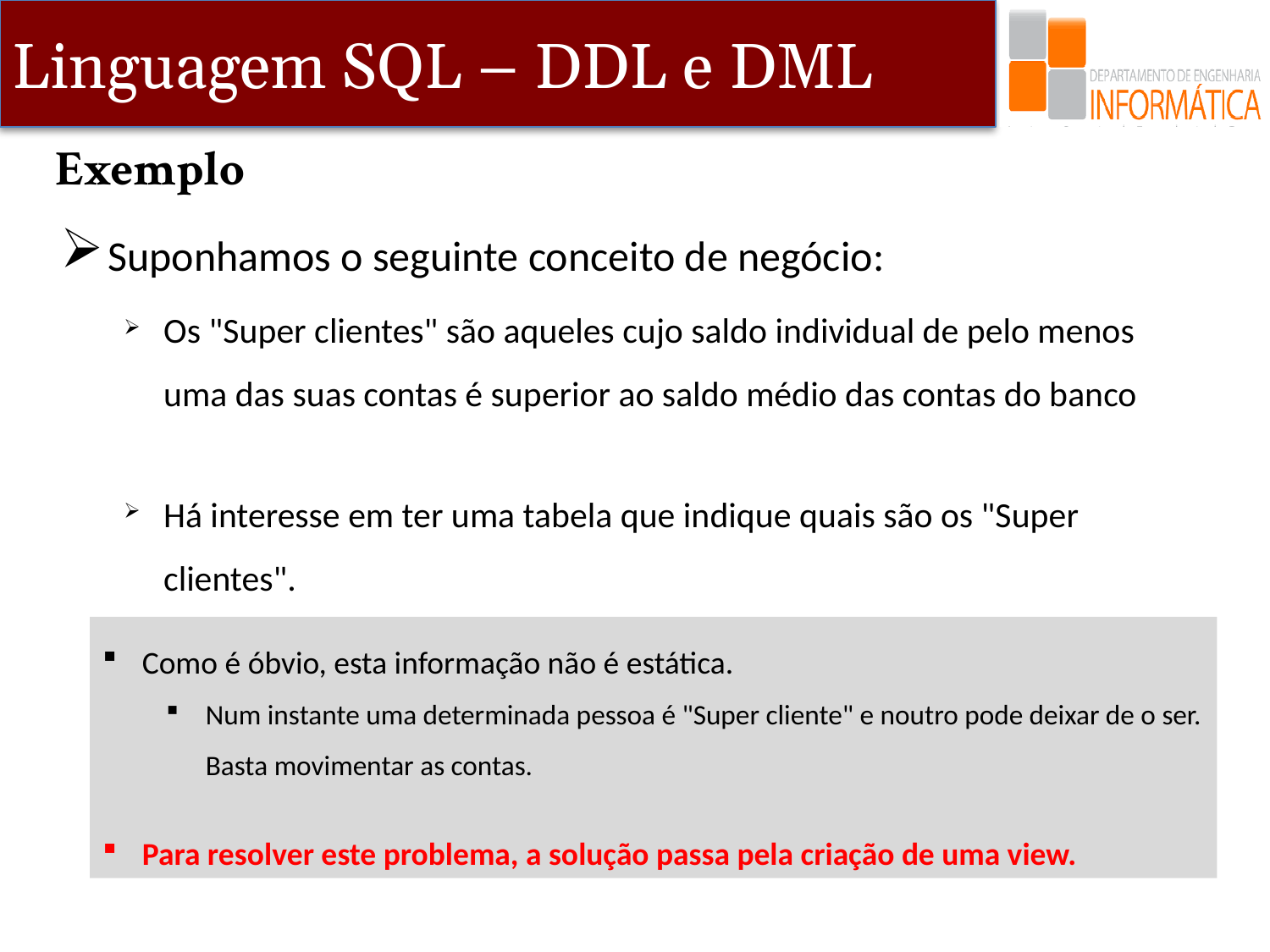

# Exemplo
Suponhamos o seguinte conceito de negócio:
Os "Super clientes" são aqueles cujo saldo individual de pelo menos uma das suas contas é superior ao saldo médio das contas do banco

Há interesse em ter uma tabela que indique quais são os "Super clientes".

A informação necessária é o código, nome e saldo total (todas as suas contas)
Como é óbvio, esta informação não é estática.
Num instante uma determinada pessoa é "Super cliente" e noutro pode deixar de o ser. Basta movimentar as contas.

Para resolver este problema, a solução passa pela criação de uma view.